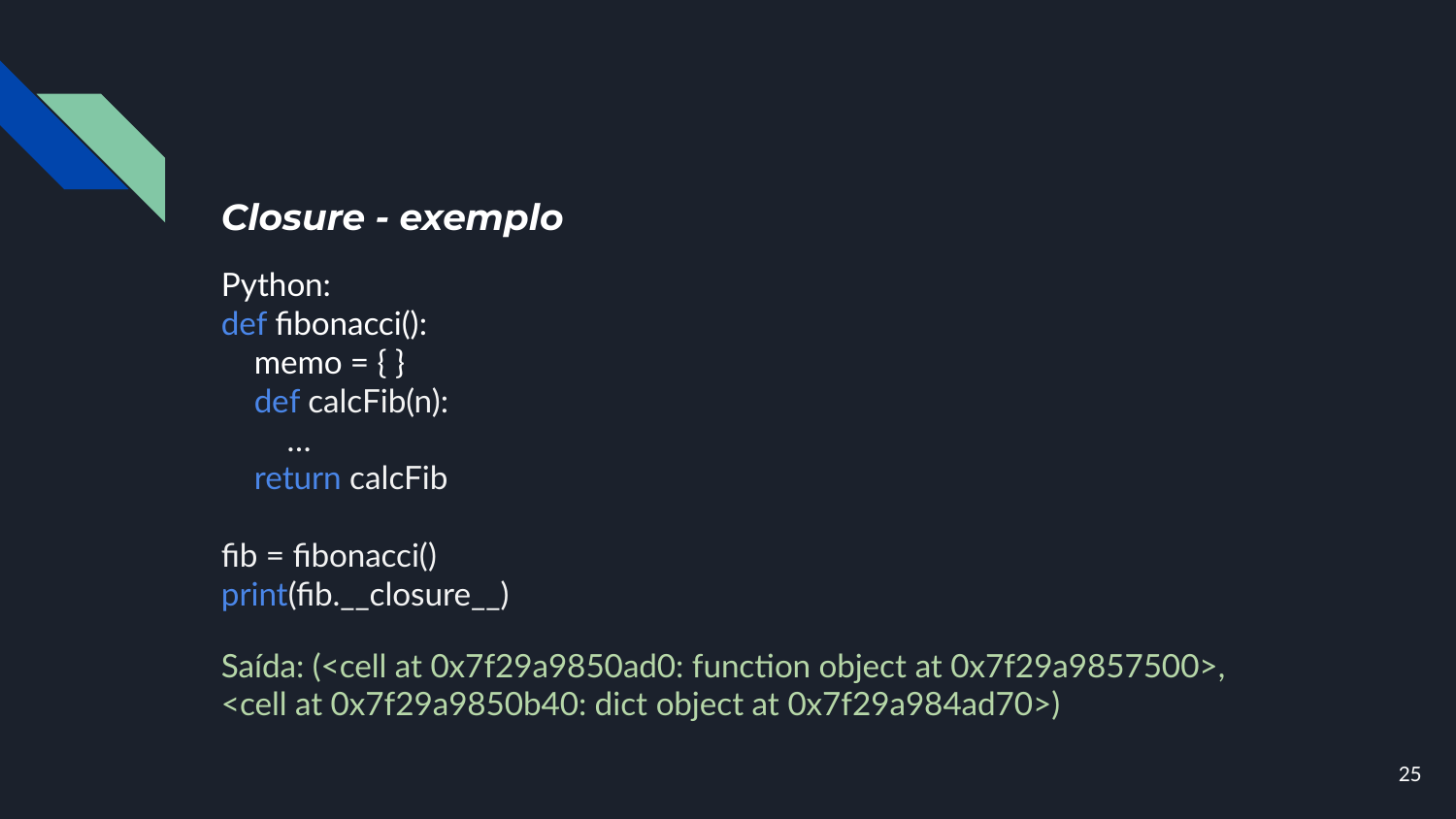

# Closure - exemplo
Python:
def fibonacci():
    memo = { }
    def calcFib(n):
        …
    return calcFib
fib = fibonacci()
print(fib.__closure__)
Saída: (<cell at 0x7f29a9850ad0: function object at 0x7f29a9857500>, <cell at 0x7f29a9850b40: dict object at 0x7f29a984ad70>)

25